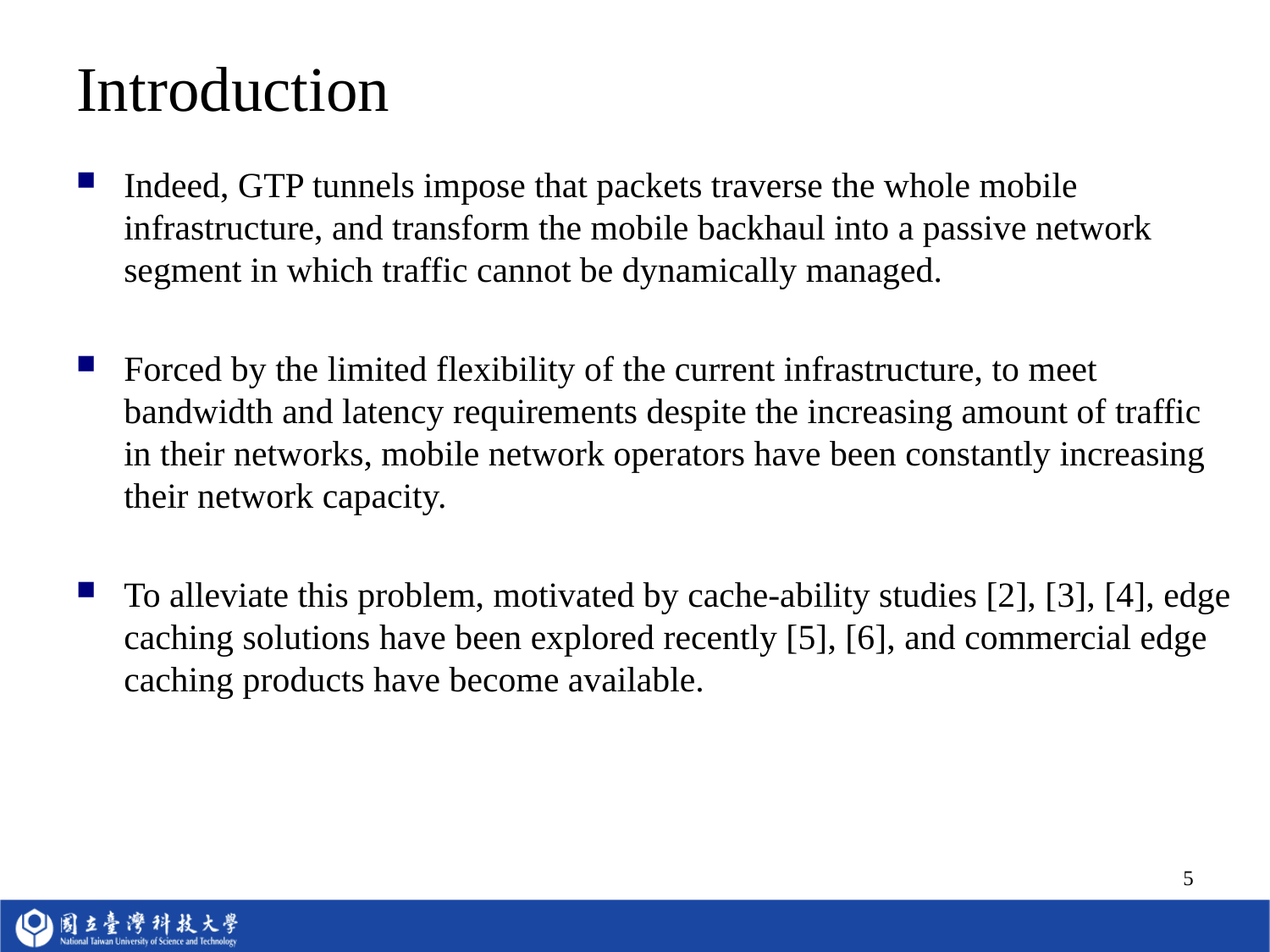

# Introduction
Indeed, GTP tunnels impose that packets traverse the whole mobile infrastructure, and transform the mobile backhaul into a passive network segment in which traffic cannot be dynamically managed.

Forced by the limited flexibility of the current infrastructure, to meet bandwidth and latency requirements despite the increasing amount of traffic in their networks, mobile network operators have been constantly increasing their network capacity.

To alleviate this problem, motivated by cache-ability studies [2], [3], [4], edge caching solutions have been explored recently [5], [6], and commercial edge caching products have become available.
5